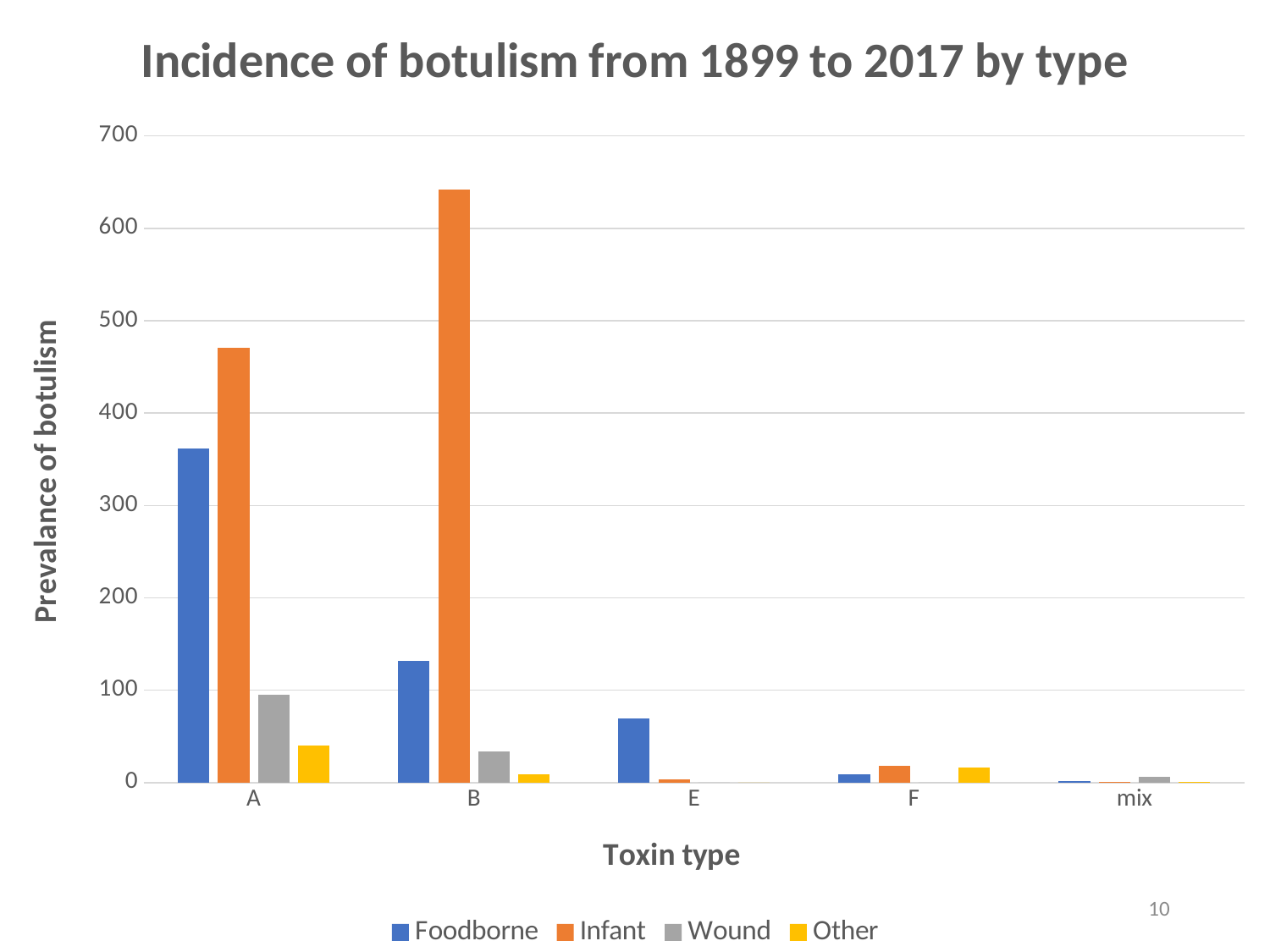

### Chart: Incidence of botulism from 1899 to 2017 by type

| Category | Foodborne | Infant | Wound | Other |
|---|---|---|---|---|
| A | 362.0 | 471.0 | 95.0 | 40.0 |
| B | 132.0 | 642.0 | 34.0 | 9.0 |
| E | 69.0 | 3.0 | 0.0 | 0.0 |
| F | 9.0 | 18.0 | 0.0 | 16.0 |
| mix | 2.0 | 1.0 | 6.0 | 1.0 |
10